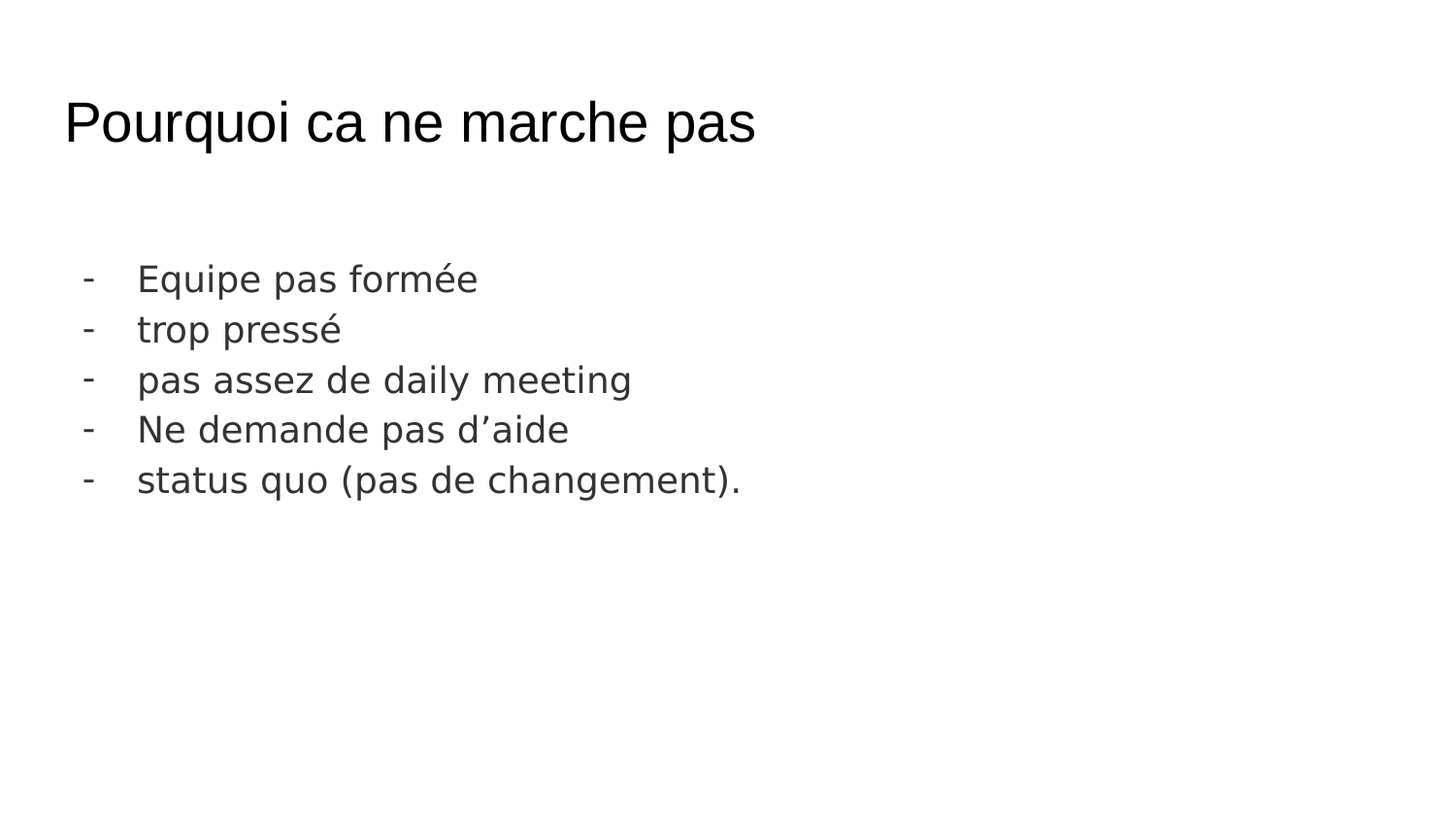

# Pourquoi ca ne marche pas

Equipe pas formée
trop pressé
pas assez de daily meeting
Ne demande pas d’aide
status quo (pas de changement).